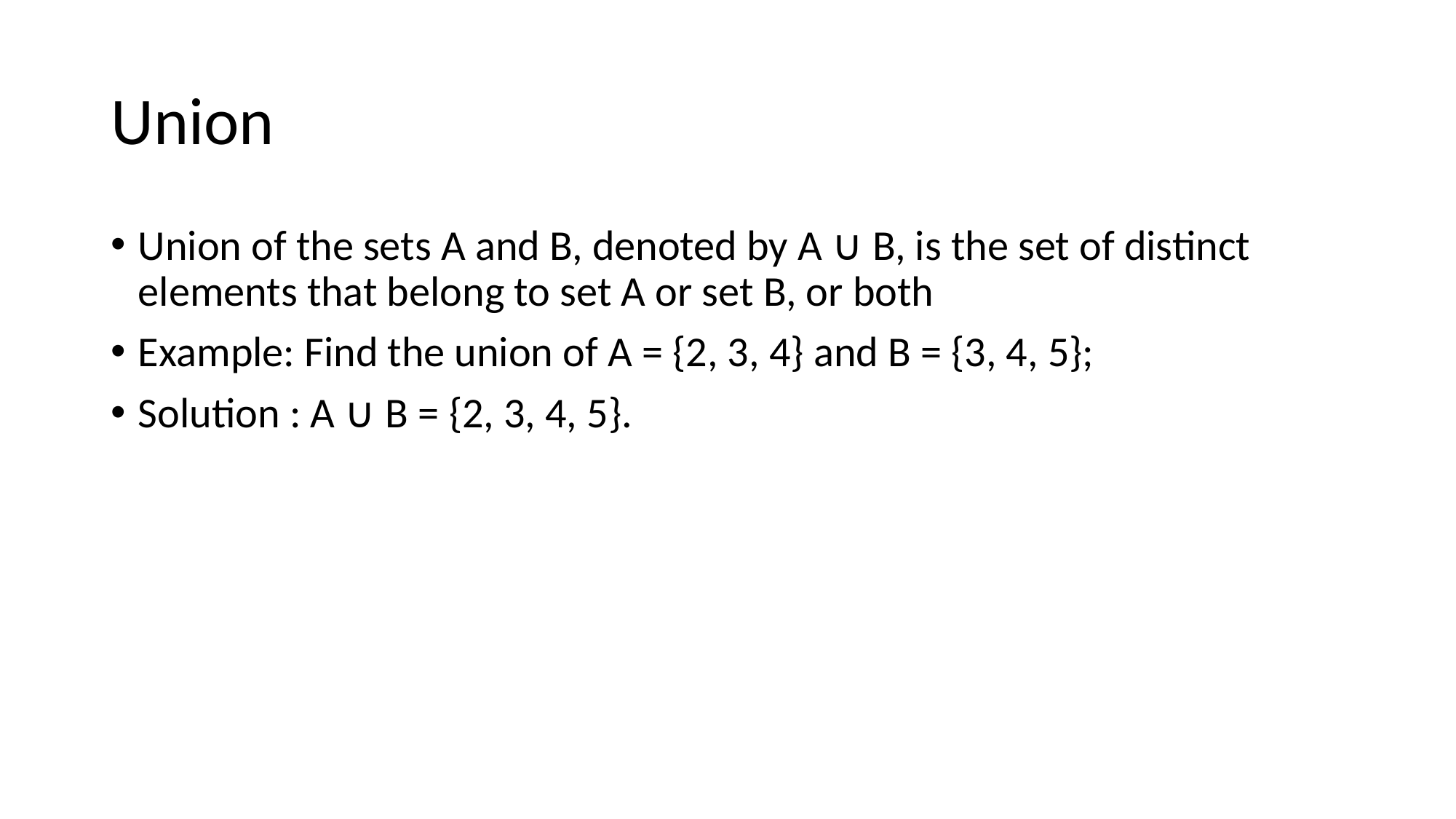

# Union
Union of the sets A and B, denoted by A ∪ B, is the set of distinct elements that belong to set A or set B, or both
Example: Find the union of A = {2, 3, 4} and B = {3, 4, 5};
Solution : A ∪ B = {2, 3, 4, 5}.